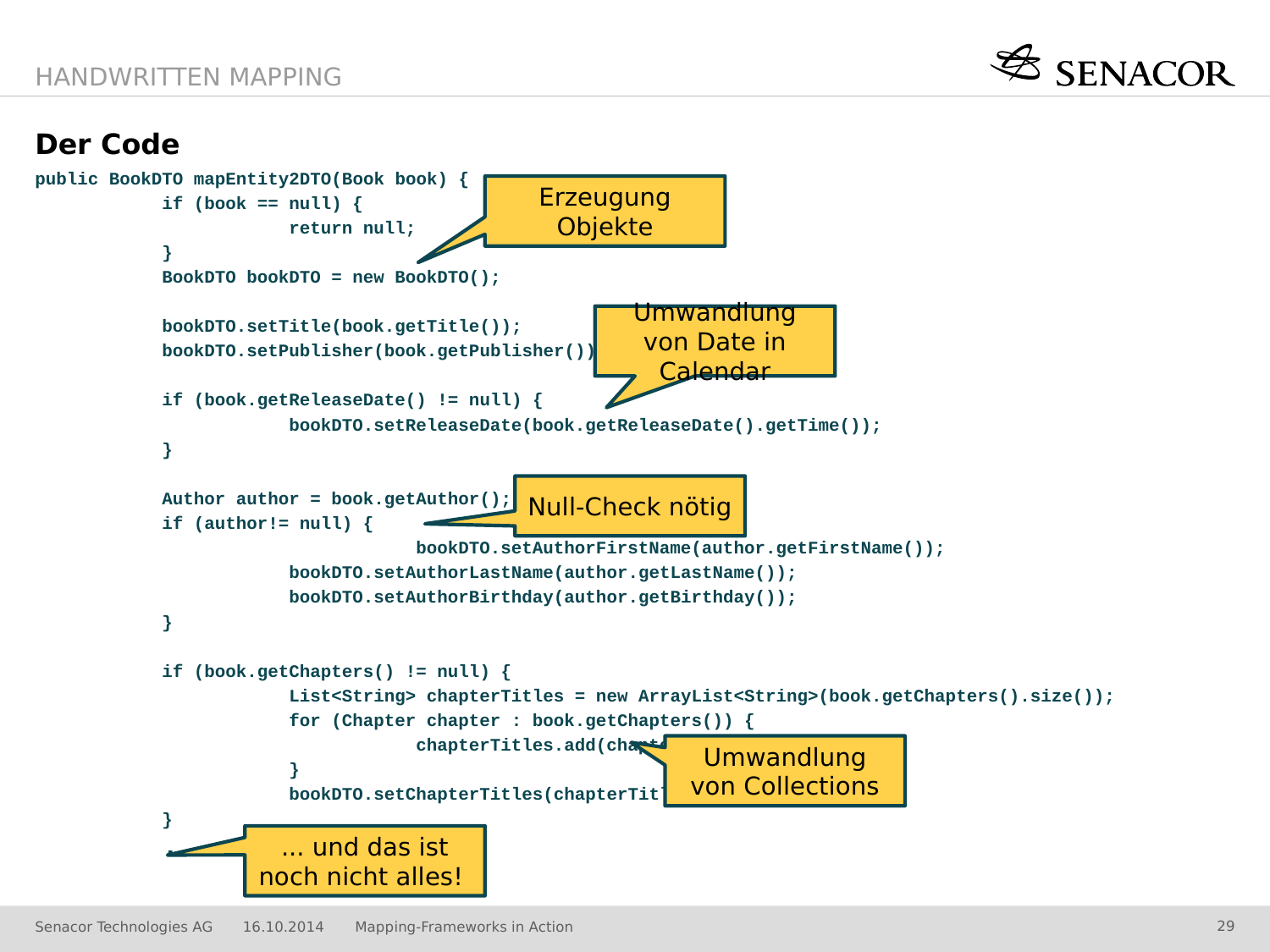

Handwritten Mapping
# Der Code
public BookDTO mapEntity2DTO(Book book) {
	if (book == null) {
		return null;
	}
	BookDTO bookDTO = new BookDTO();

	bookDTO.setTitle(book.getTitle());
	bookDTO.setPublisher(book.getPublisher());

	if (book.getReleaseDate() != null) {
		bookDTO.setReleaseDate(book.getReleaseDate().getTime());
	}

	Author author = book.getAuthor();
	if (author!= null) {
			bookDTO.setAuthorFirstName(author.getFirstName());
		bookDTO.setAuthorLastName(author.getLastName());
		bookDTO.setAuthorBirthday(author.getBirthday());
	}

	if (book.getChapters() != null) {
		List<String> chapterTitles = new ArrayList<String>(book.getChapters().size());
		for (Chapter chapter : book.getChapters()) {
			chapterTitles.add(chapter.getTitle());
		}
		bookDTO.setChapterTitles(chapterTitles);
	}
	...
Erzeugung Objekte
Umwandlung von Date in Calendar
Null-Check nötig
Umwandlung von Collections
... und das ist noch nicht alles!
16.10.2014
Mapping-Frameworks in Action
29